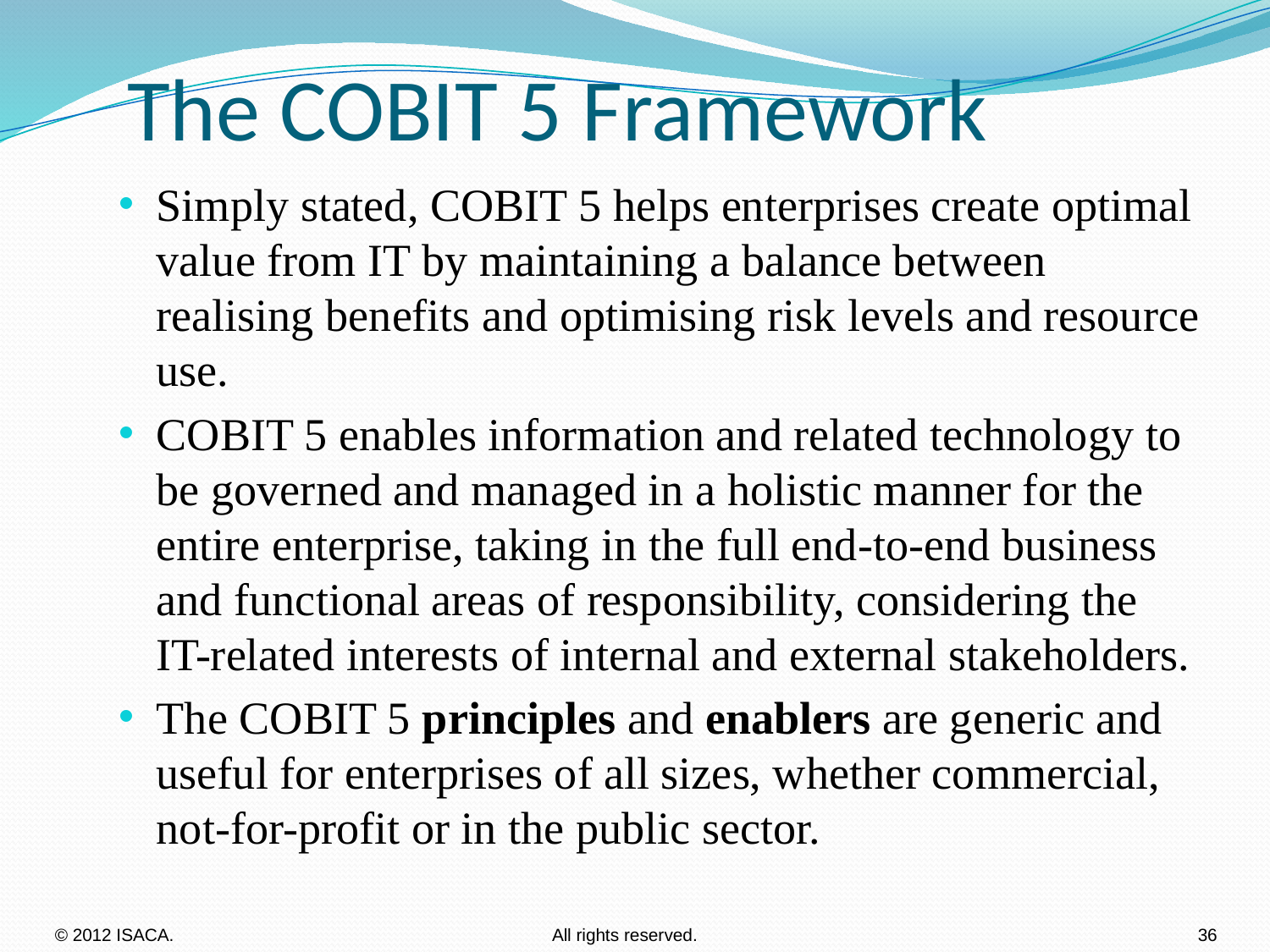

# The COBIT 5 Framework
Simply stated, COBIT 5 helps enterprises create optimal value from IT by maintaining a balance between realising benefits and optimising risk levels and resource use.
COBIT 5 enables information and related technology to be governed and managed in a holistic manner for the entire enterprise, taking in the full end-to-end business and functional areas of responsibility, considering the  IT-related interests of internal and external stakeholders.
The COBIT 5 principles and enablers are generic and useful for enterprises of all sizes, whether commercial, not-for-profit or in the public sector.
© 2012 ISACA.	   All rights reserved.				36